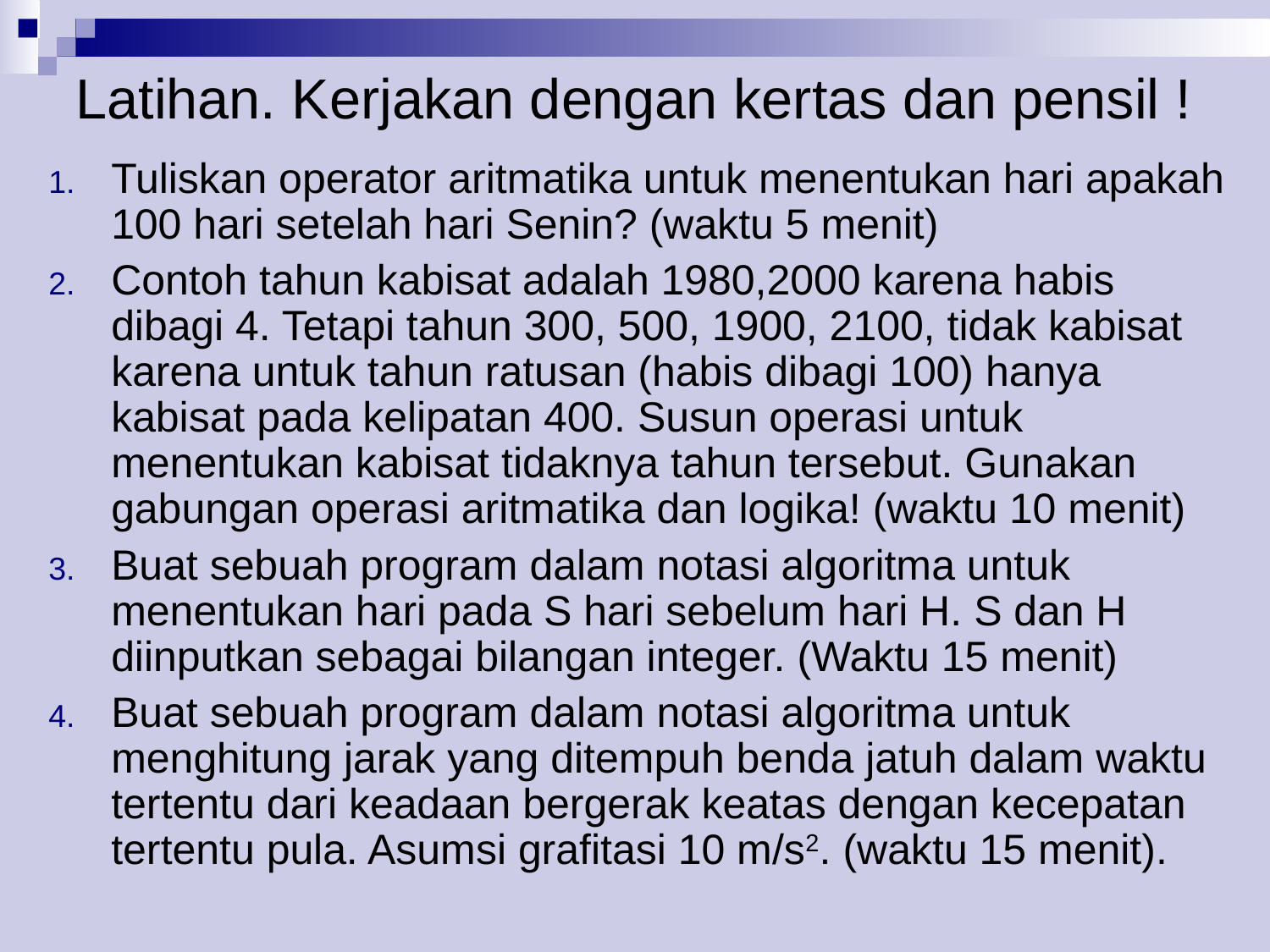

Latihan. Kerjakan dengan kertas dan pensil !
Tuliskan operator aritmatika untuk menentukan hari apakah 100 hari setelah hari Senin? (waktu 5 menit)
Contoh tahun kabisat adalah 1980,2000 karena habis dibagi 4. Tetapi tahun 300, 500, 1900, 2100, tidak kabisat karena untuk tahun ratusan (habis dibagi 100) hanya kabisat pada kelipatan 400. Susun operasi untuk menentukan kabisat tidaknya tahun tersebut. Gunakan gabungan operasi aritmatika dan logika! (waktu 10 menit)
Buat sebuah program dalam notasi algoritma untuk menentukan hari pada S hari sebelum hari H. S dan H  diinputkan sebagai bilangan integer. (Waktu 15 menit)
Buat sebuah program dalam notasi algoritma untuk menghitung jarak yang ditempuh benda jatuh dalam waktu tertentu dari keadaan bergerak keatas dengan kecepatan tertentu pula. Asumsi grafitasi 10 m/s2. (waktu 15 menit).